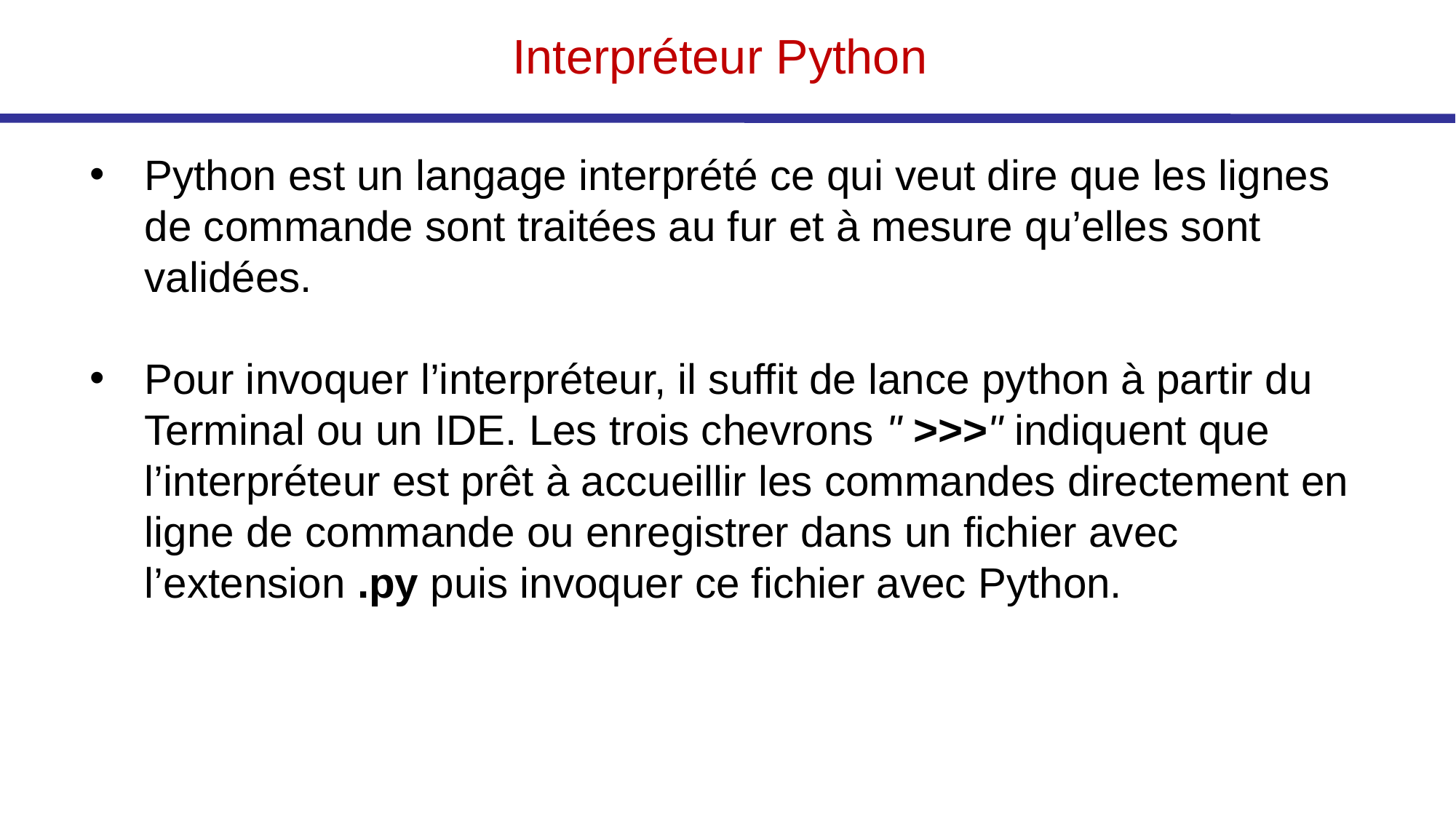

Interpréteur Python
Python est un langage interprété ce qui veut dire que les lignes de commande sont traitées au fur et à mesure qu’elles sont validées.

Pour invoquer l’interpréteur, il suffit de lance python à partir du Terminal ou un IDE. Les trois chevrons " >>>" indiquent que  l’interpréteur est prêt à accueillir les commandes directement en ligne de commande ou enregistrer dans un fichier avec l’extension .py puis invoquer ce fichier avec Python.